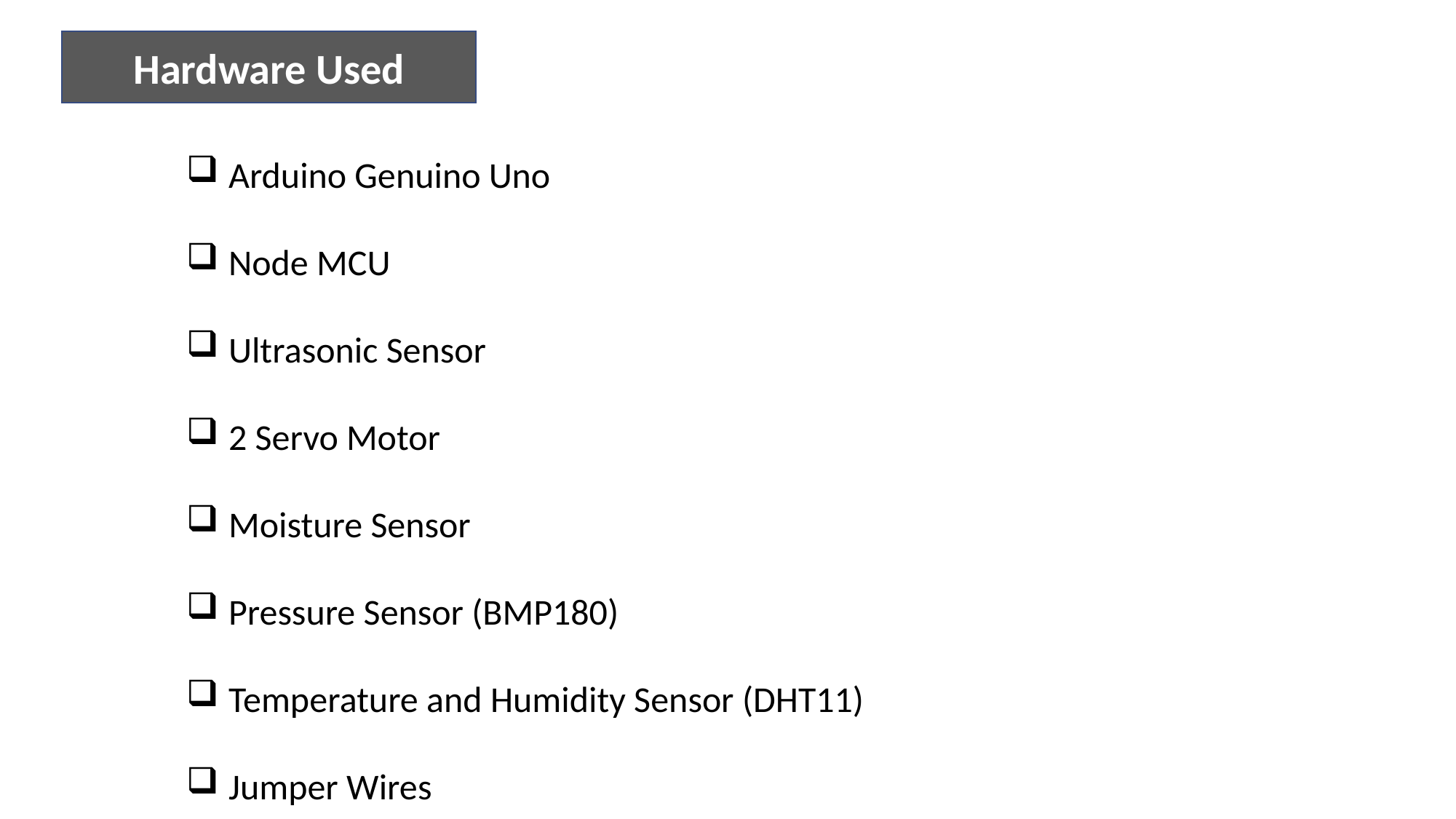

Hardware Used
 Arduino Genuino Uno

 Node MCU

 Ultrasonic Sensor

 2 Servo Motor

 Moisture Sensor

 Pressure Sensor (BMP180)

 Temperature and Humidity Sensor (DHT11)

 Jumper Wires